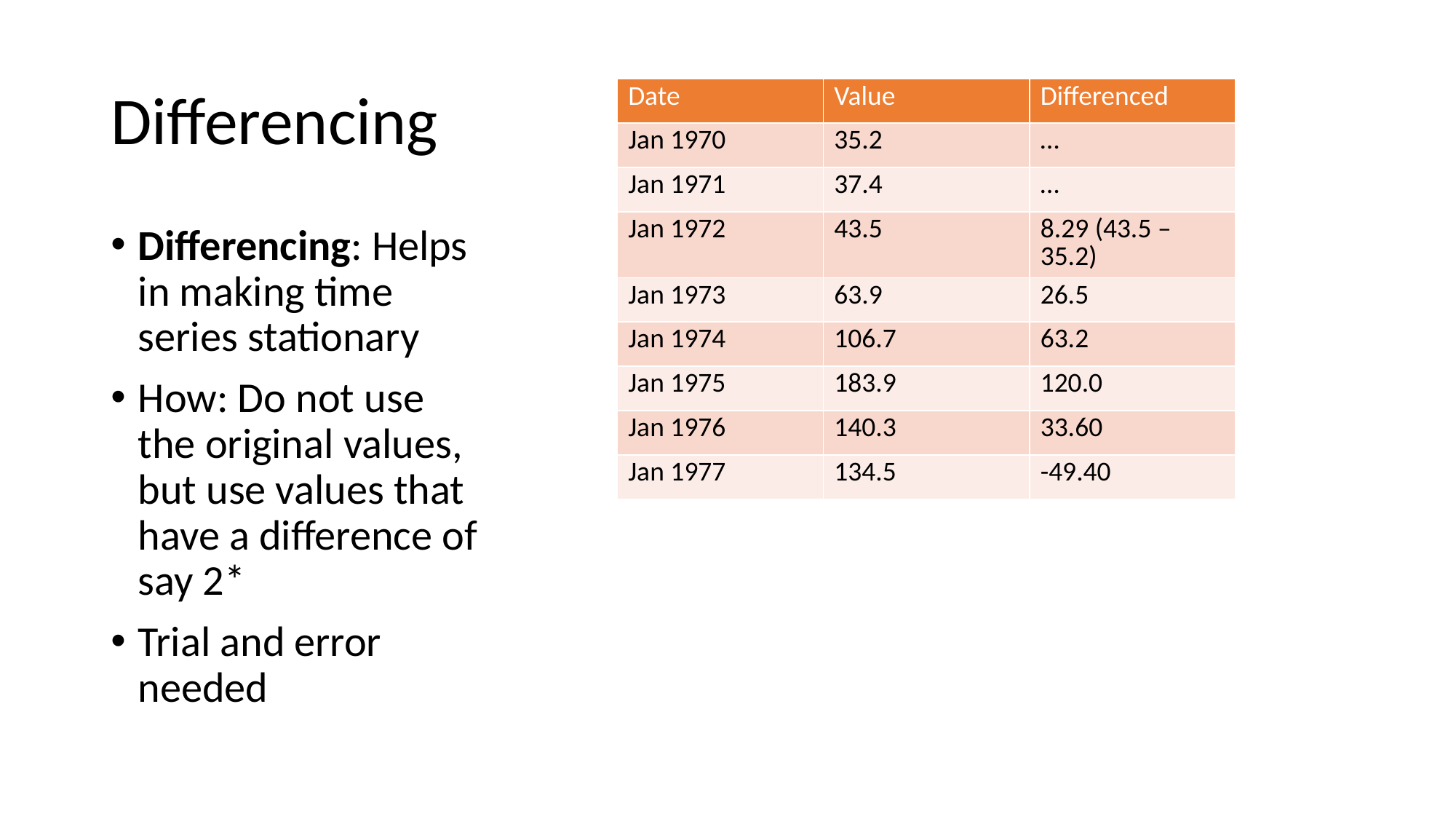

# Differencing
| Date | Value | Differenced |
| --- | --- | --- |
| Jan 1970 | 35.2 | … |
| Jan 1971 | 37.4 | … |
| Jan 1972 | 43.5 | 8.29 (43.5 – 35.2) |
| Jan 1973 | 63.9 | 26.5 |
| Jan 1974 | 106.7 | 63.2 |
| Jan 1975 | 183.9 | 120.0 |
| Jan 1976 | 140.3 | 33.60 |
| Jan 1977 | 134.5 | -49.40 |
Differencing: Helps in making time series stationary
How: Do not use the original values, but use values that have a difference of say 2*
Trial and error needed